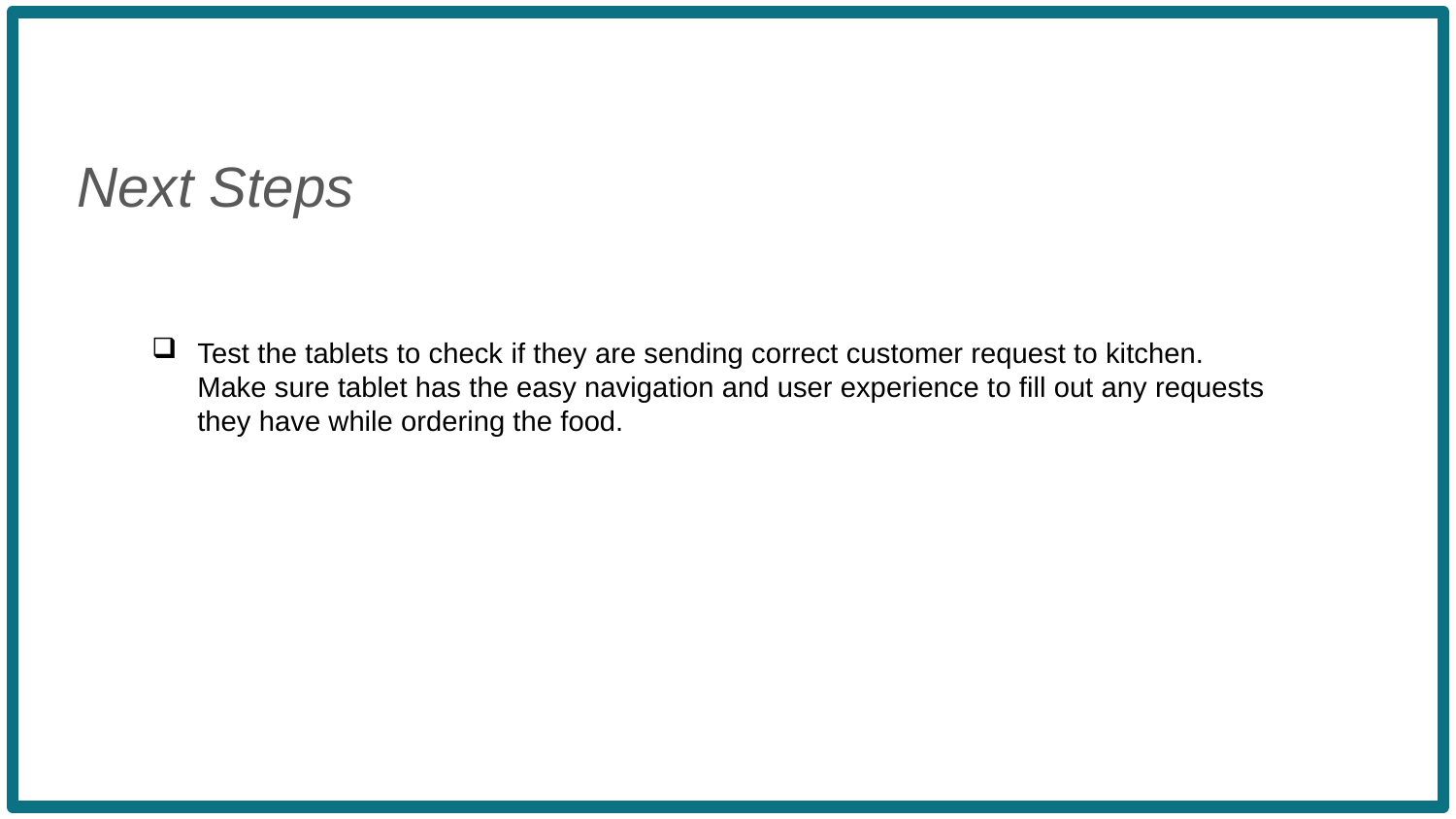

Next Steps
Test the tablets to check if they are sending correct customer request to kitchen. Make sure tablet has the easy navigation and user experience to fill out any requests they have while ordering the food.